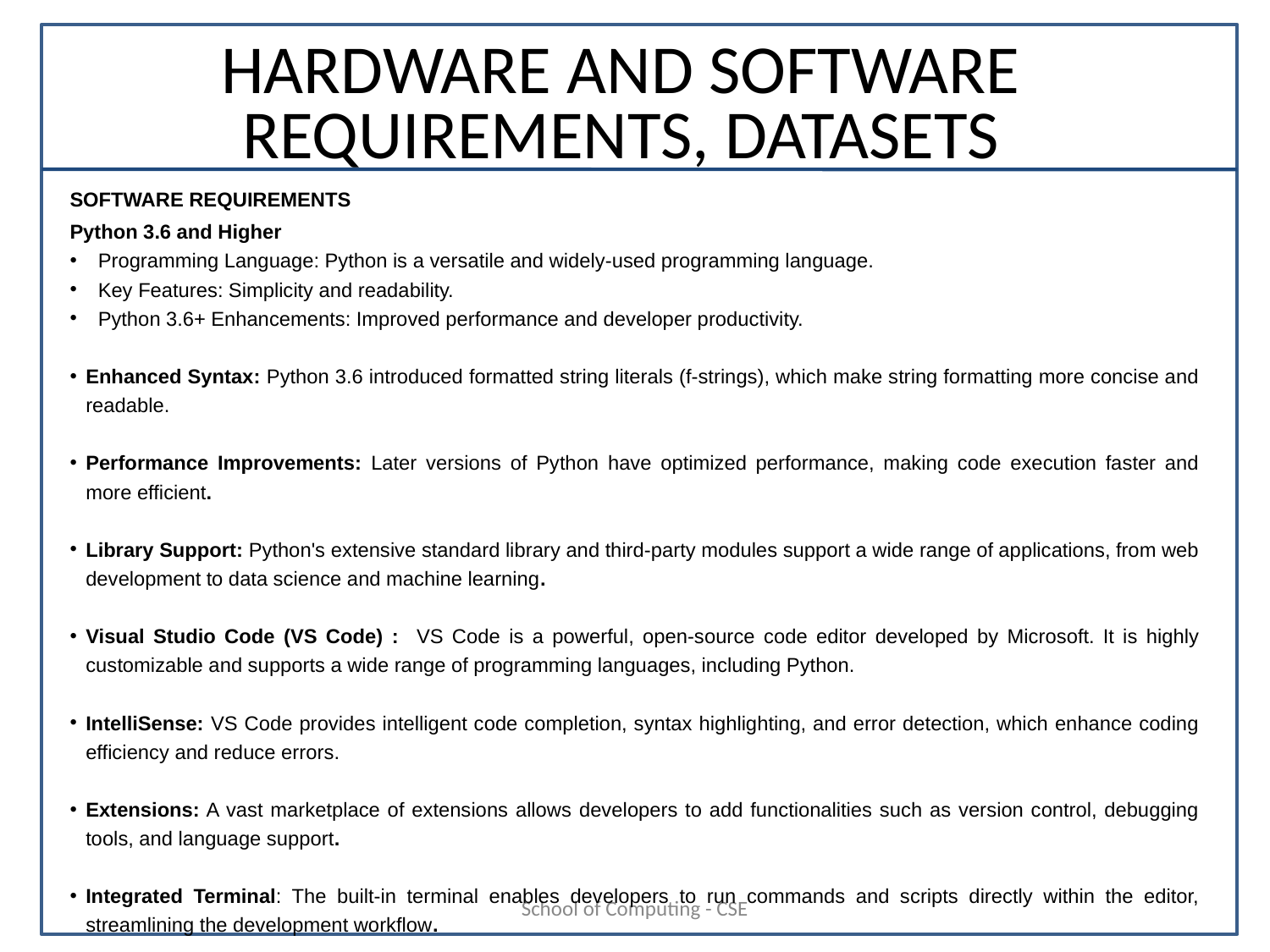

# HARDWARE AND SOFTWARE REQUIREMENTS, DATASETS
SOFTWARE REQUIREMENTS
Python 3.6 and Higher
Programming Language: Python is a versatile and widely-used programming language.
Key Features: Simplicity and readability.
Python 3.6+ Enhancements: Improved performance and developer productivity.

Enhanced Syntax: Python 3.6 introduced formatted string literals (f-strings), which make string formatting more concise and readable.

Performance Improvements: Later versions of Python have optimized performance, making code execution faster and more efficient.

Library Support: Python's extensive standard library and third-party modules support a wide range of applications, from web development to data science and machine learning.

Visual Studio Code (VS Code) :  VS Code is a powerful, open-source code editor developed by Microsoft. It is highly customizable and supports a wide range of programming languages, including Python.

IntelliSense: VS Code provides intelligent code completion, syntax highlighting, and error detection, which enhance coding efficiency and reduce errors.

Extensions: A vast marketplace of extensions allows developers to add functionalities such as version control, debugging tools, and language support.

Integrated Terminal: The built-in terminal enables developers to run commands and scripts directly within the editor, streamlining the development workflow.

School of Computing - CSE
16